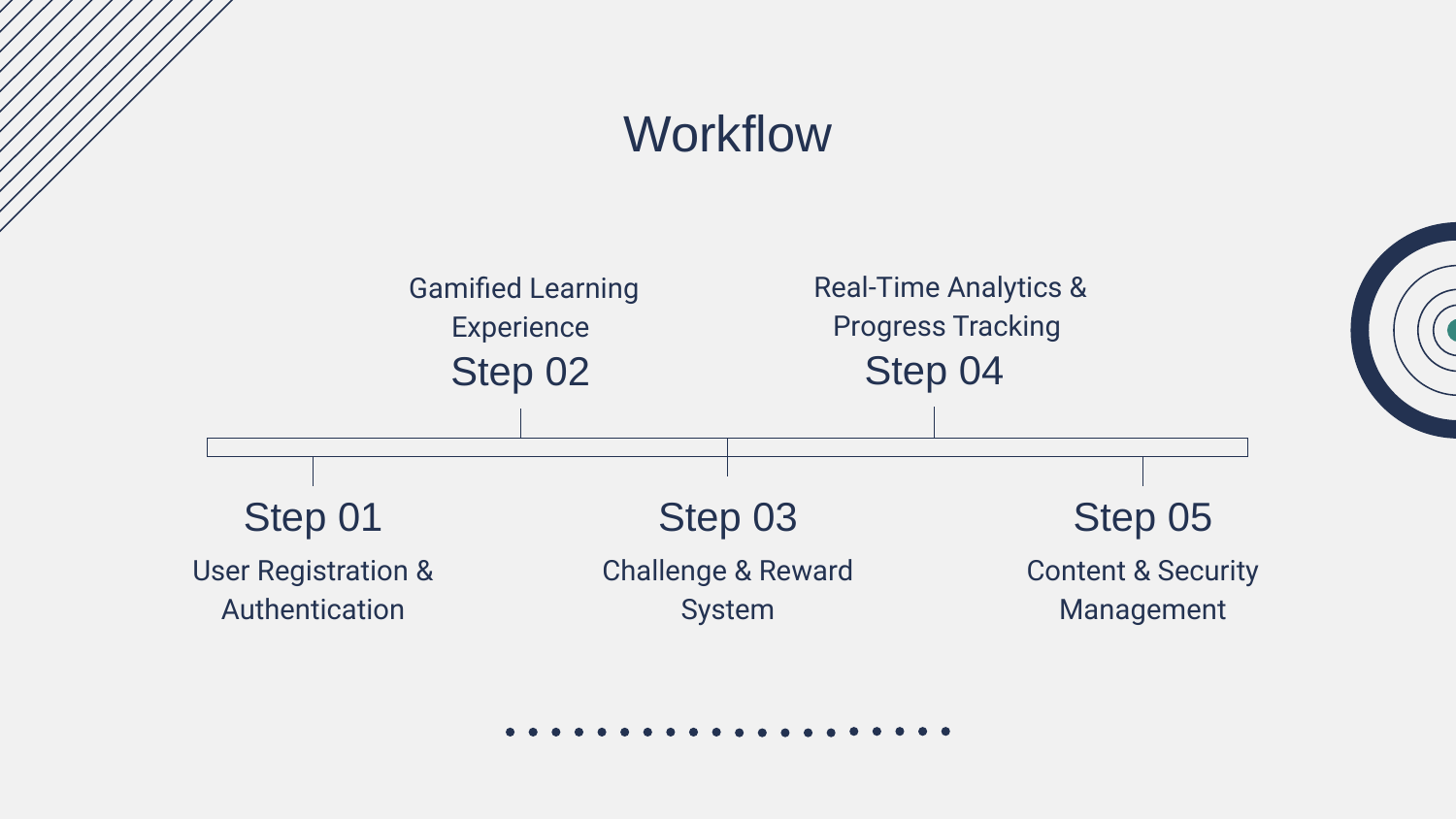

# Workflow
 Real-Time Analytics & Progress Tracking
 Gamified Learning Experience
Step 04
Step 02

Step 01
Step 03
Step 05
User Registration & Authentication
Challenge & Reward System
Content & Security Management